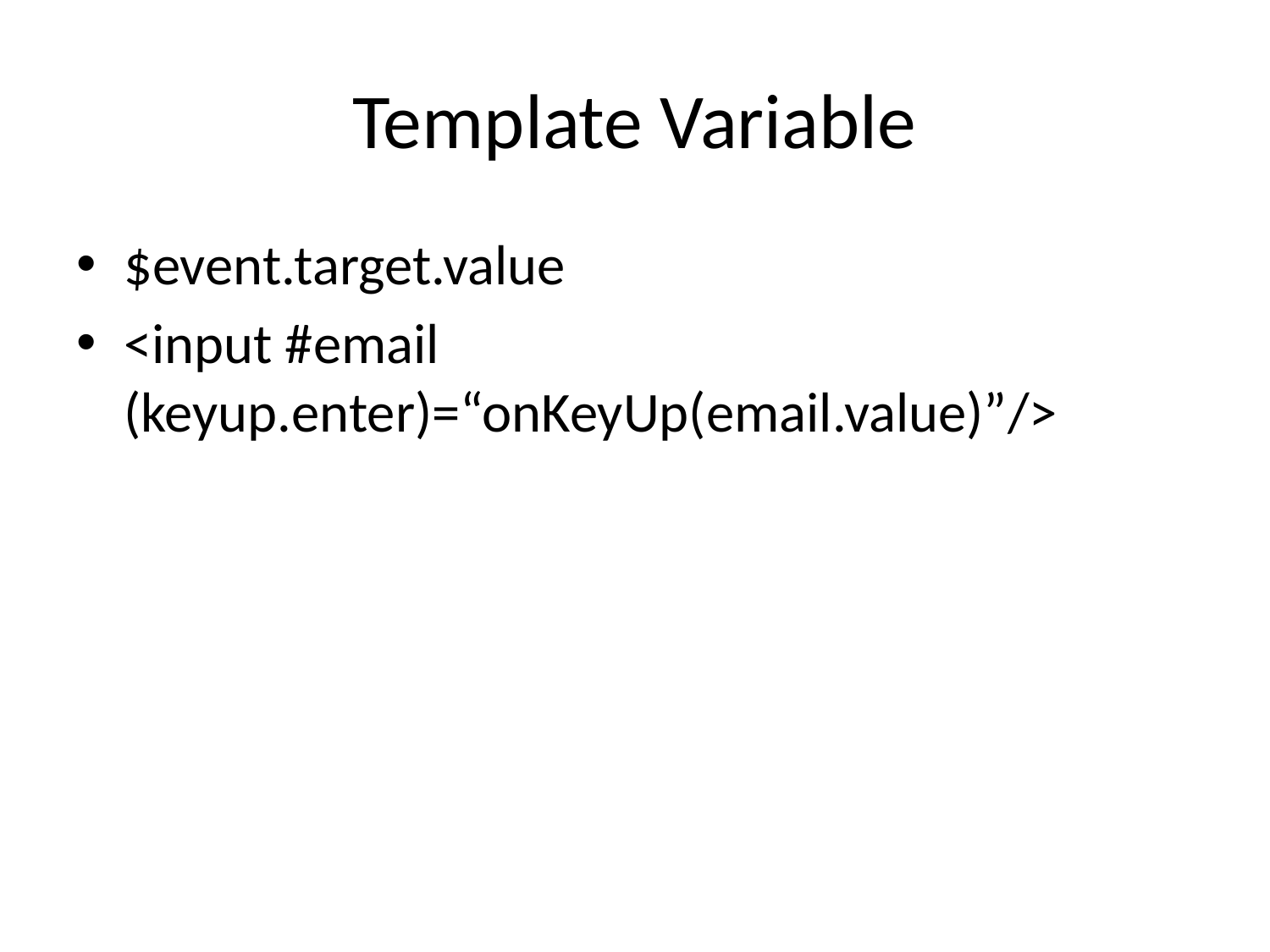

# Template Variable
$event.target.value
<input #email (keyup.enter)=“onKeyUp(email.value)”/>